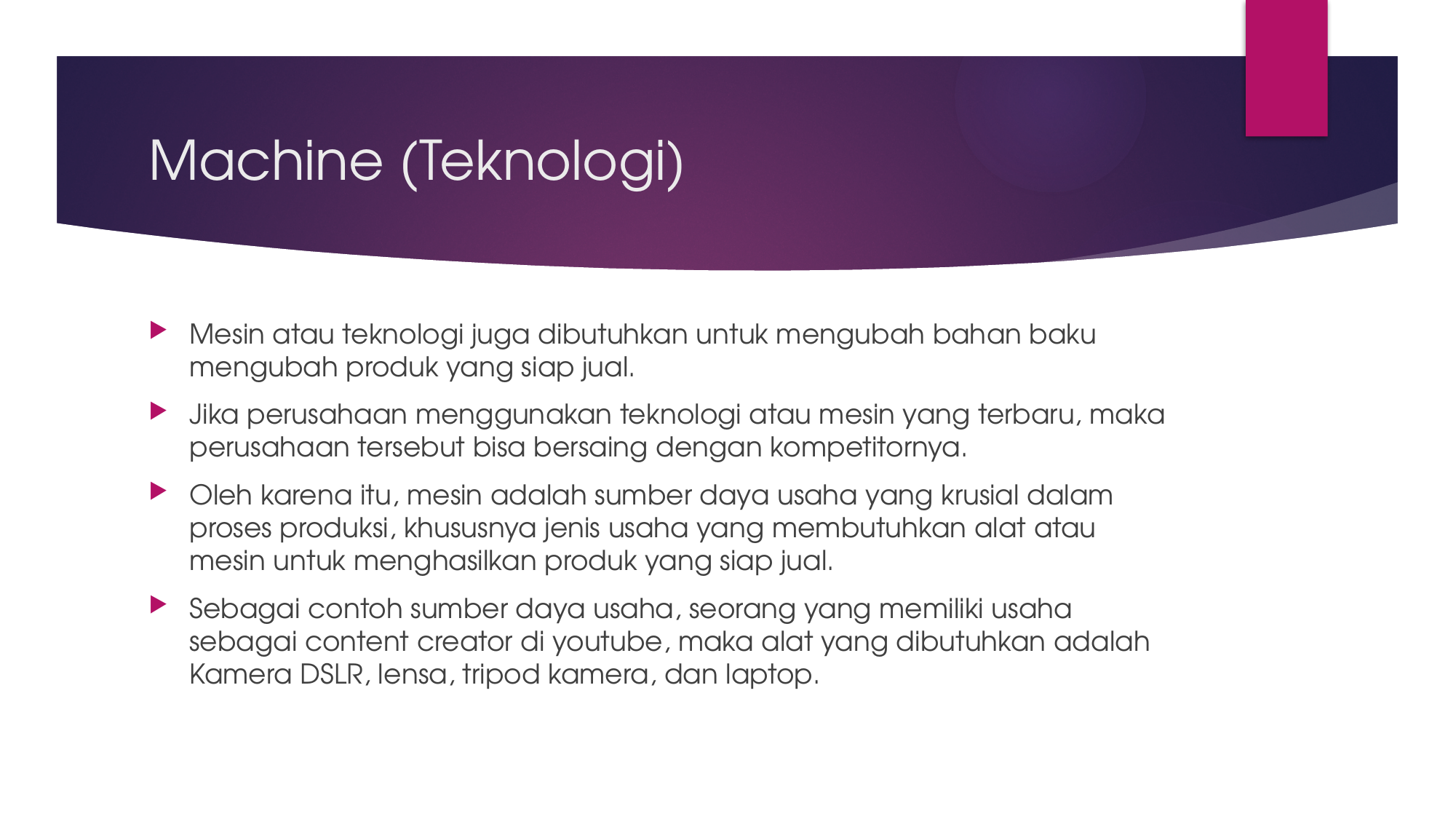

# Machine (Teknologi)
Mesin atau teknologi juga dibutuhkan untuk mengubah bahan baku mengubah produk yang siap jual.
Jika perusahaan menggunakan teknologi atau mesin yang terbaru, maka perusahaan tersebut bisa bersaing dengan kompetitornya.
Oleh karena itu, mesin adalah sumber daya usaha yang krusial dalam proses produksi, khususnya jenis usaha yang membutuhkan alat atau mesin untuk menghasilkan produk yang siap jual.
Sebagai contoh sumber daya usaha, seorang yang memiliki usaha sebagai content creator di youtube, maka alat yang dibutuhkan adalah Kamera DSLR, lensa, tripod kamera, dan laptop.